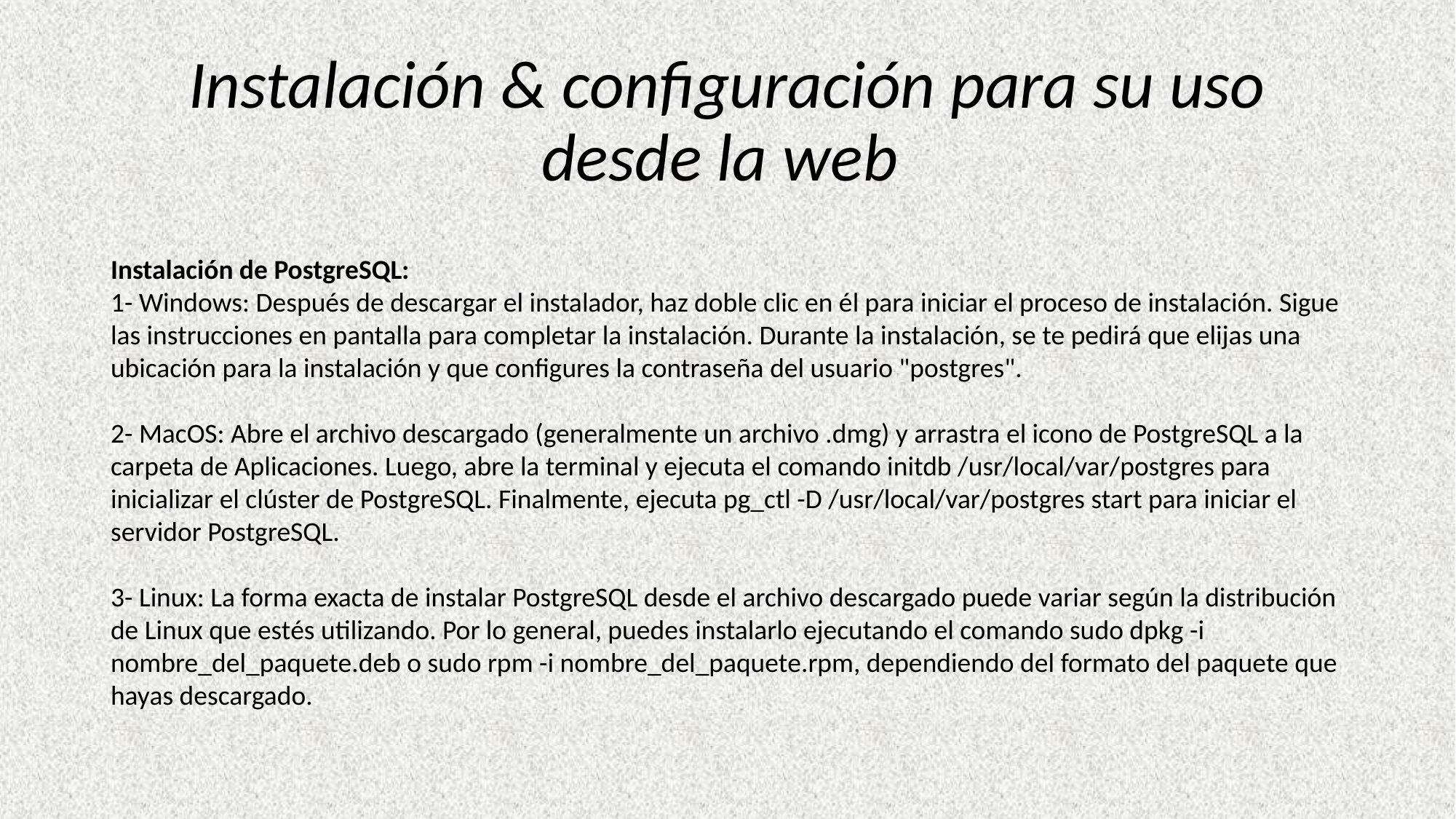

# Instalación & configuración para su uso desde la web
Instalación de PostgreSQL:
1- Windows: Después de descargar el instalador, haz doble clic en él para iniciar el proceso de instalación. Sigue las instrucciones en pantalla para completar la instalación. Durante la instalación, se te pedirá que elijas una ubicación para la instalación y que configures la contraseña del usuario "postgres".

2- MacOS: Abre el archivo descargado (generalmente un archivo .dmg) y arrastra el icono de PostgreSQL a la carpeta de Aplicaciones. Luego, abre la terminal y ejecuta el comando initdb /usr/local/var/postgres para inicializar el clúster de PostgreSQL. Finalmente, ejecuta pg_ctl -D /usr/local/var/postgres start para iniciar el servidor PostgreSQL.

3- Linux: La forma exacta de instalar PostgreSQL desde el archivo descargado puede variar según la distribución de Linux que estés utilizando. Por lo general, puedes instalarlo ejecutando el comando sudo dpkg -i nombre_del_paquete.deb o sudo rpm -i nombre_del_paquete.rpm, dependiendo del formato del paquete que hayas descargado.